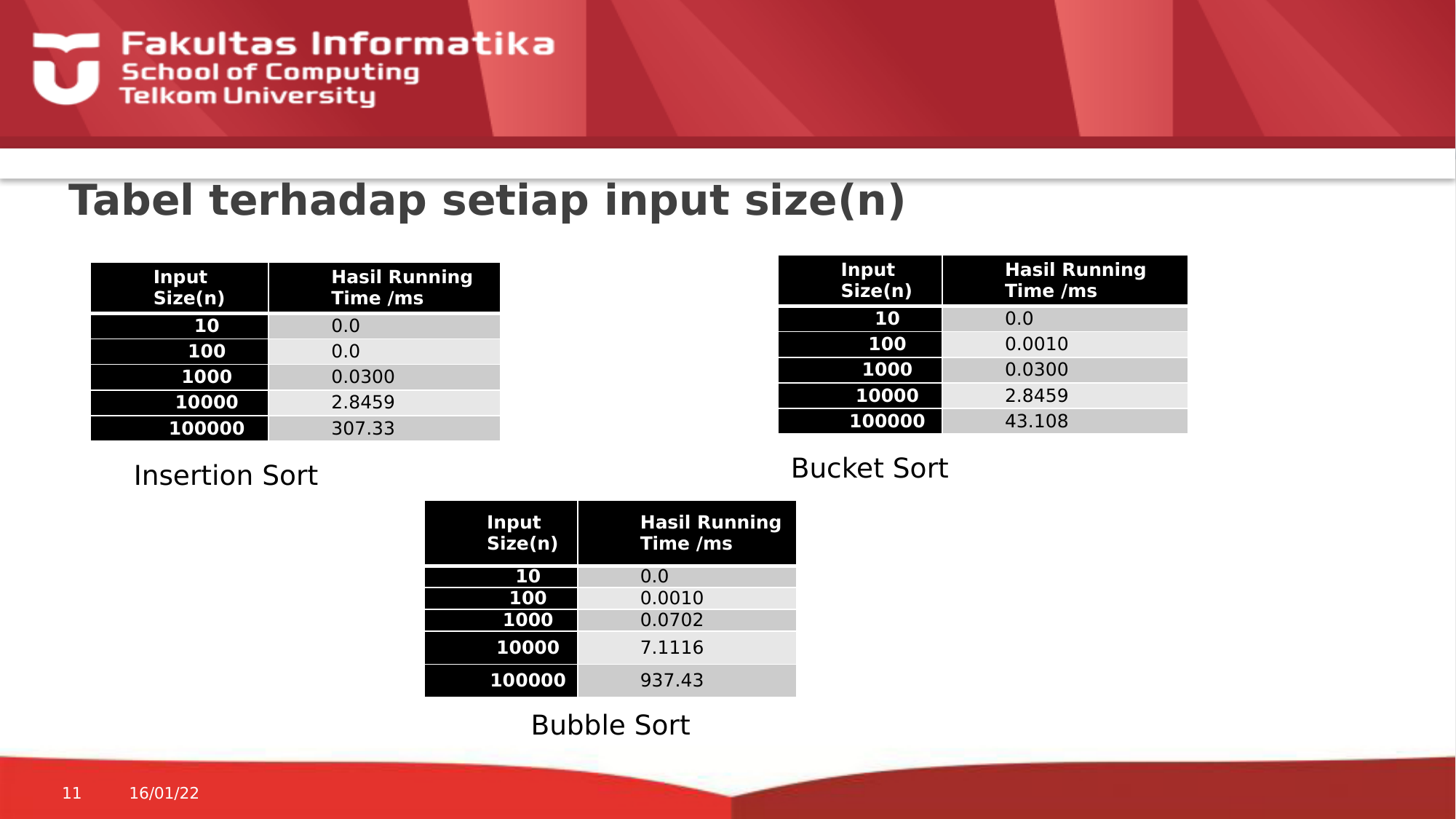

# Tabel terhadap setiap input size(n)
| Input Size(n) | Hasil Running Time /ms |
| --- | --- |
| 10 | 0.0 |
| 100 | 0.0010 |
| 1000 | 0.0300 |
| 10000 | 2.8459 |
| 100000 | 43.108 |
| Input Size(n) | Hasil Running Time /ms |
| --- | --- |
| 10 | 0.0 |
| 100 | 0.0 |
| 1000 | 0.0300 |
| 10000 | 2.8459 |
| 100000 | 307.33 |
Bucket Sort
Insertion Sort
| Input Size(n) | Hasil Running Time /ms |
| --- | --- |
| 10 | 0.0 |
| 100 | 0.0010 |
| 1000 | 0.0702 |
| 10000 | 7.1116 |
| 100000 | 937.43 |
Bubble Sort

11
16/01/22